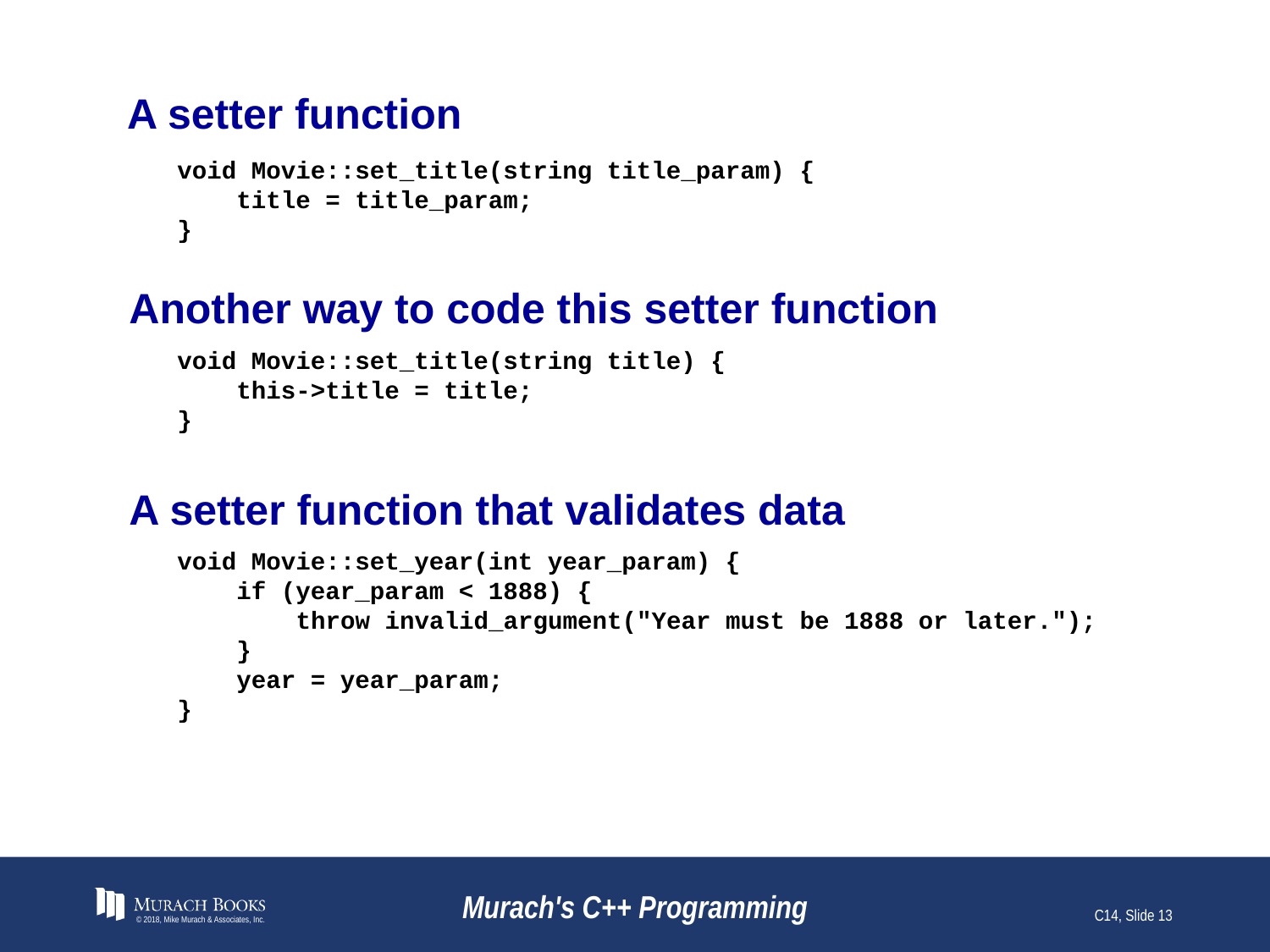

# A setter function
void Movie::set_title(string title_param) {
    title = title_param;
}
Another way to code this setter function
void Movie::set_title(string title) {
    this->title = title;
}
A setter function that validates data
void Movie::set_year(int year_param) {
    if (year_param < 1888) {
        throw invalid_argument("Year must be 1888 or later.");
    }
    year = year_param;
}
© 2018, Mike Murach & Associates, Inc.
Murach's C++ Programming

C14, Slide 13